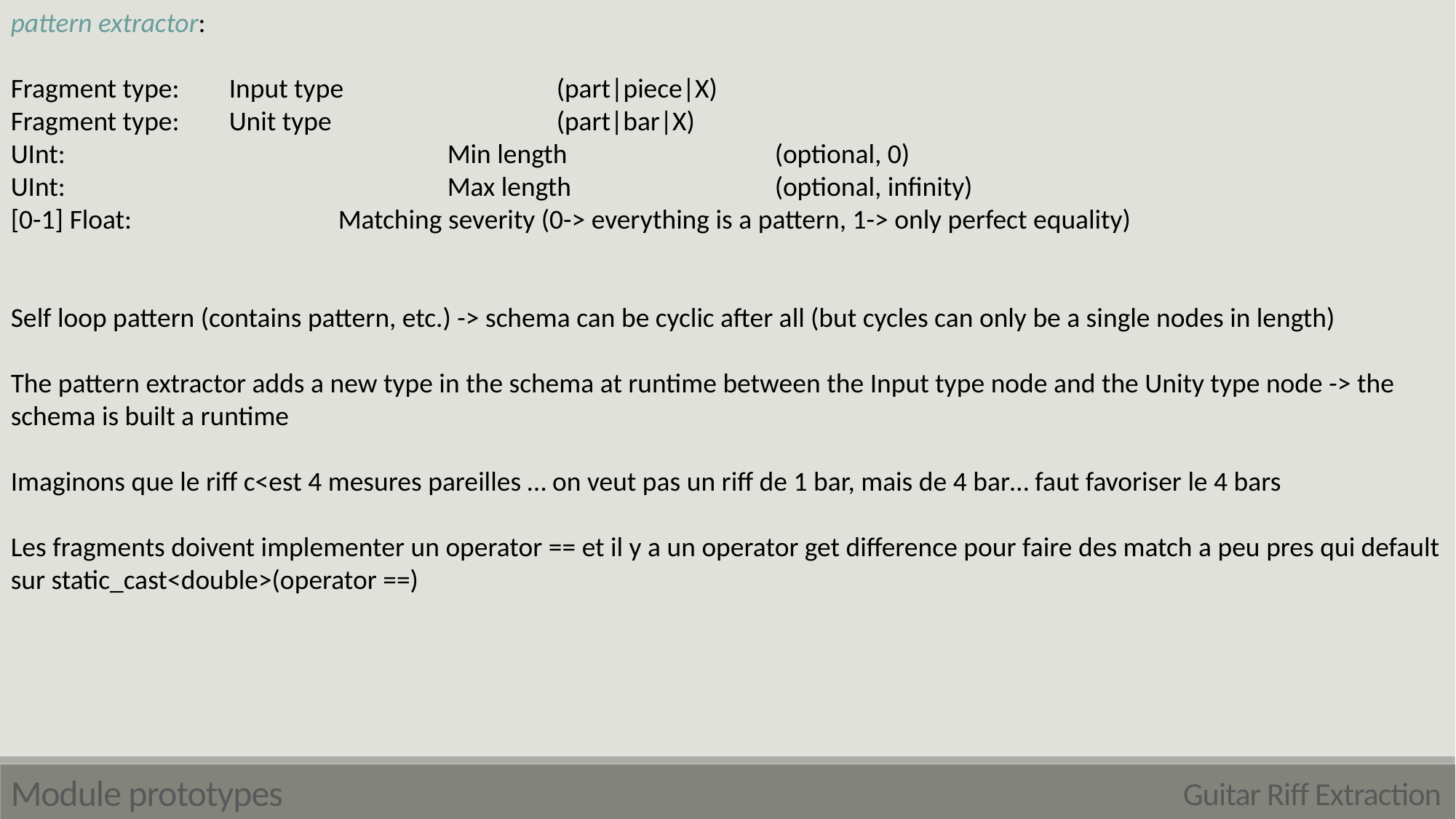

pattern extractor:

Fragment type: 	Input type		(part|piece|X)
Fragment type: 	Unit type			(part|bar|X)
UInt:				Min length		(optional, 0)
UInt:				Max length		(optional, infinity)
[0-1] Float:		Matching severity (0-> everything is a pattern, 1-> only perfect equality)

Self loop pattern (contains pattern, etc.) -> schema can be cyclic after all (but cycles can only be a single nodes in length)

The pattern extractor adds a new type in the schema at runtime between the Input type node and the Unity type node -> the schema is built a runtime

Imaginons que le riff c<est 4 mesures pareilles … on veut pas un riff de 1 bar, mais de 4 bar… faut favoriser le 4 bars

Les fragments doivent implementer un operator == et il y a un operator get difference pour faire des match a peu pres qui default sur static_cast<double>(operator ==)
Module prototypes
Guitar Riff Extraction